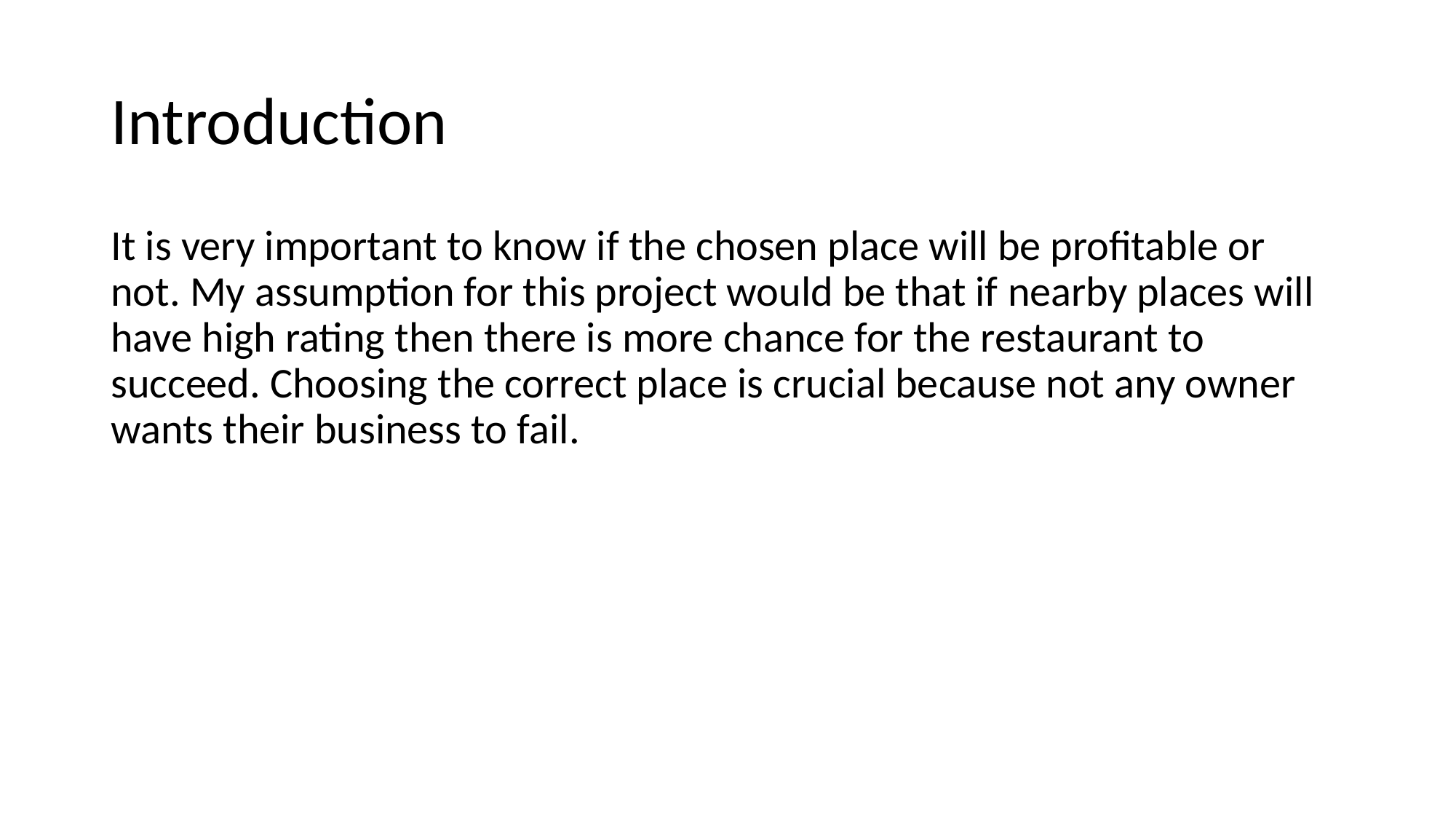

# Introduction
It is very important to know if the chosen place will be profitable or not. My assumption for this project would be that if nearby places will have high rating then there is more chance for the restaurant to succeed. Choosing the correct place is crucial because not any owner wants their business to fail.